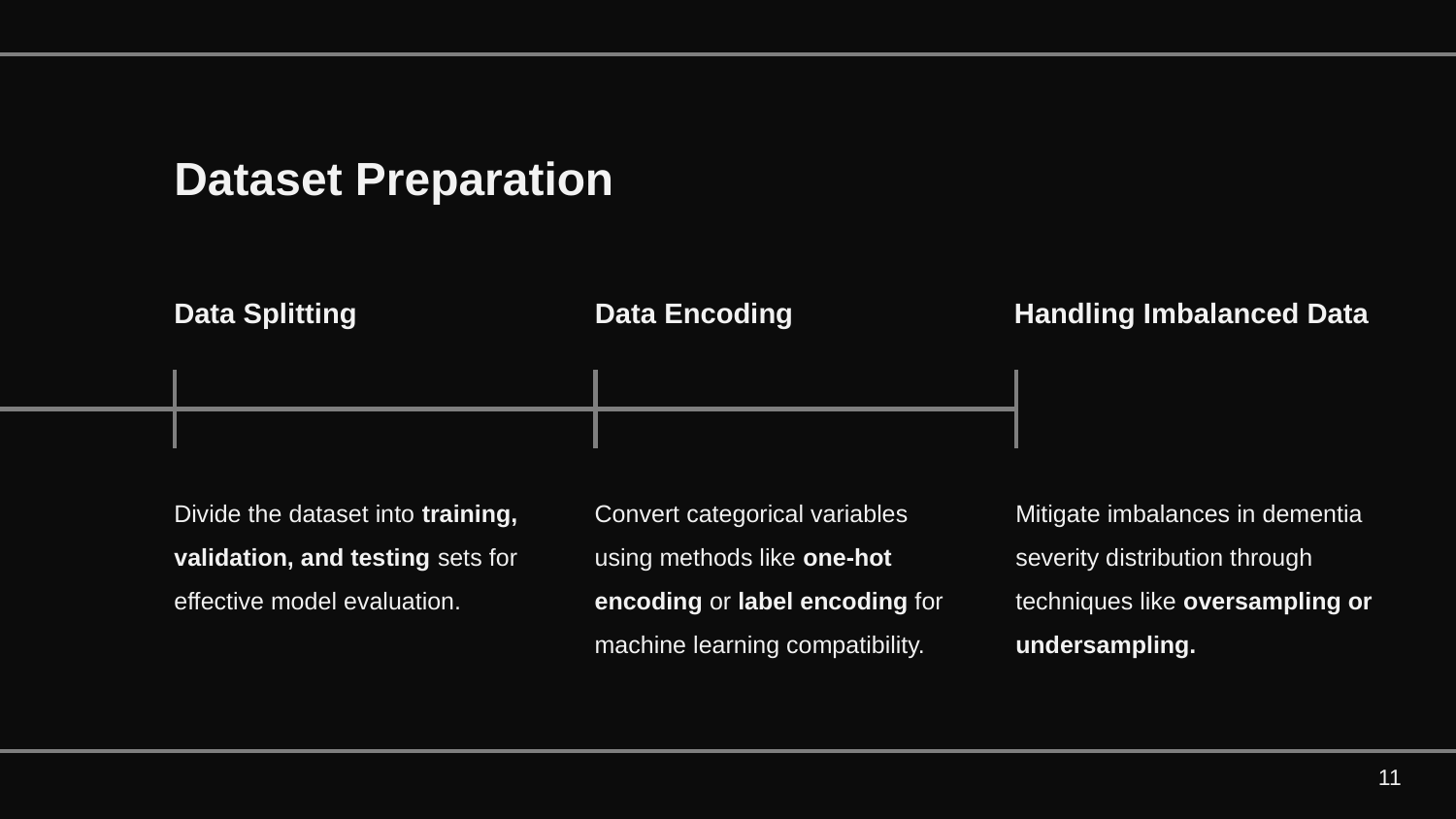

Dataset Preparation
Data Encoding
Data Splitting
Handling Imbalanced Data
Divide the dataset into training, validation, and testing sets for effective model evaluation.
Convert categorical variables using methods like one-hot encoding or label encoding for machine learning compatibility.
Mitigate imbalances in dementia severity distribution through techniques like oversampling or undersampling.
11